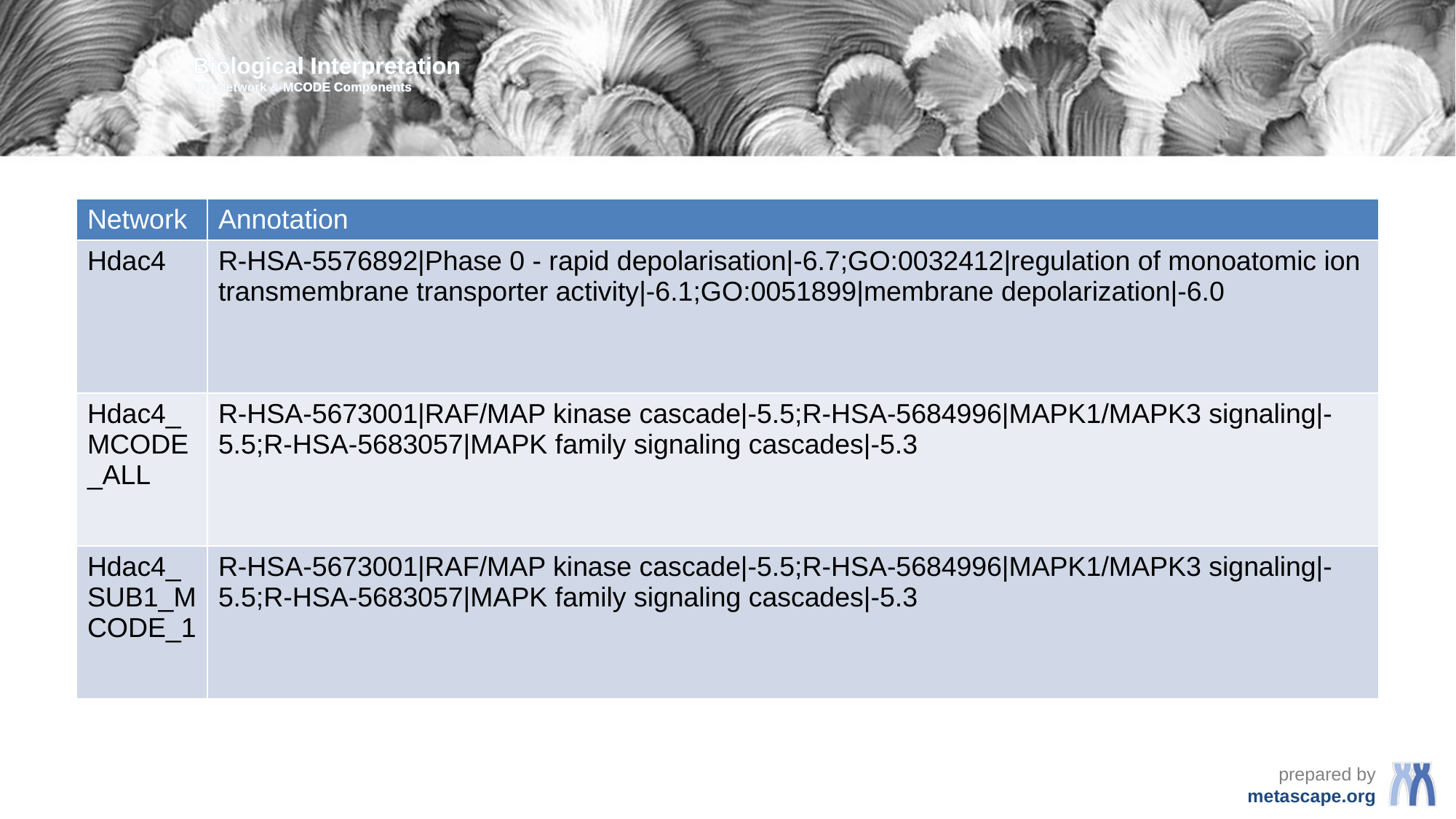

Biological Interpretation
PPI Network & MCODE Components
| Network | Annotation |
| --- | --- |
| Hdac4 | R-HSA-5576892|Phase 0 - rapid depolarisation|-6.7;GO:0032412|regulation of monoatomic ion transmembrane transporter activity|-6.1;GO:0051899|membrane depolarization|-6.0 |
| Hdac4\_MCODE\_ALL | R-HSA-5673001|RAF/MAP kinase cascade|-5.5;R-HSA-5684996|MAPK1/MAPK3 signaling|-5.5;R-HSA-5683057|MAPK family signaling cascades|-5.3 |
| Hdac4\_SUB1\_MCODE\_1 | R-HSA-5673001|RAF/MAP kinase cascade|-5.5;R-HSA-5684996|MAPK1/MAPK3 signaling|-5.5;R-HSA-5683057|MAPK family signaling cascades|-5.3 |